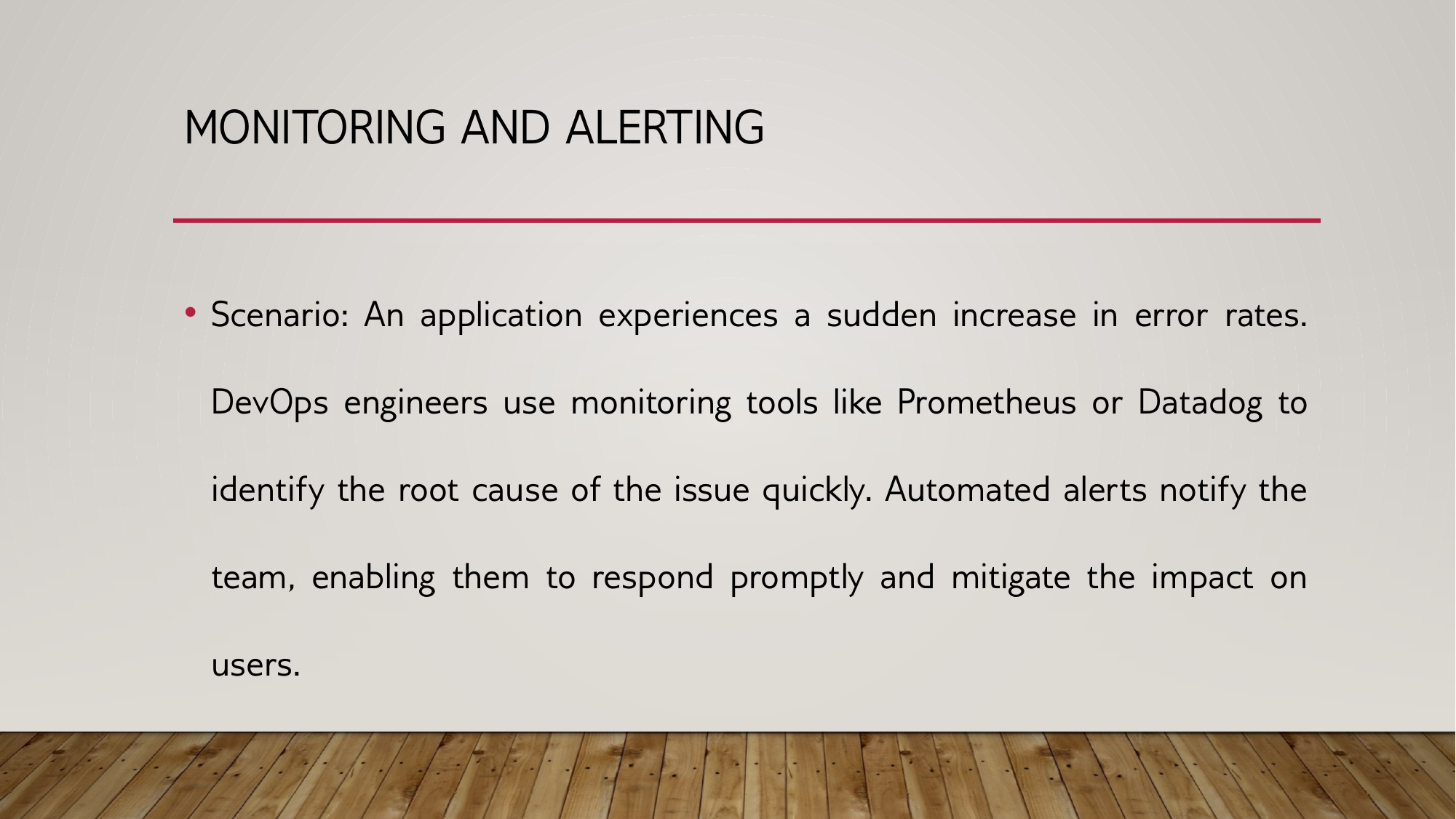

# Monitoring and Alerting
Scenario: An application experiences a sudden increase in error rates. DevOps engineers use monitoring tools like Prometheus or Datadog to identify the root cause of the issue quickly. Automated alerts notify the team, enabling them to respond promptly and mitigate the impact on users.